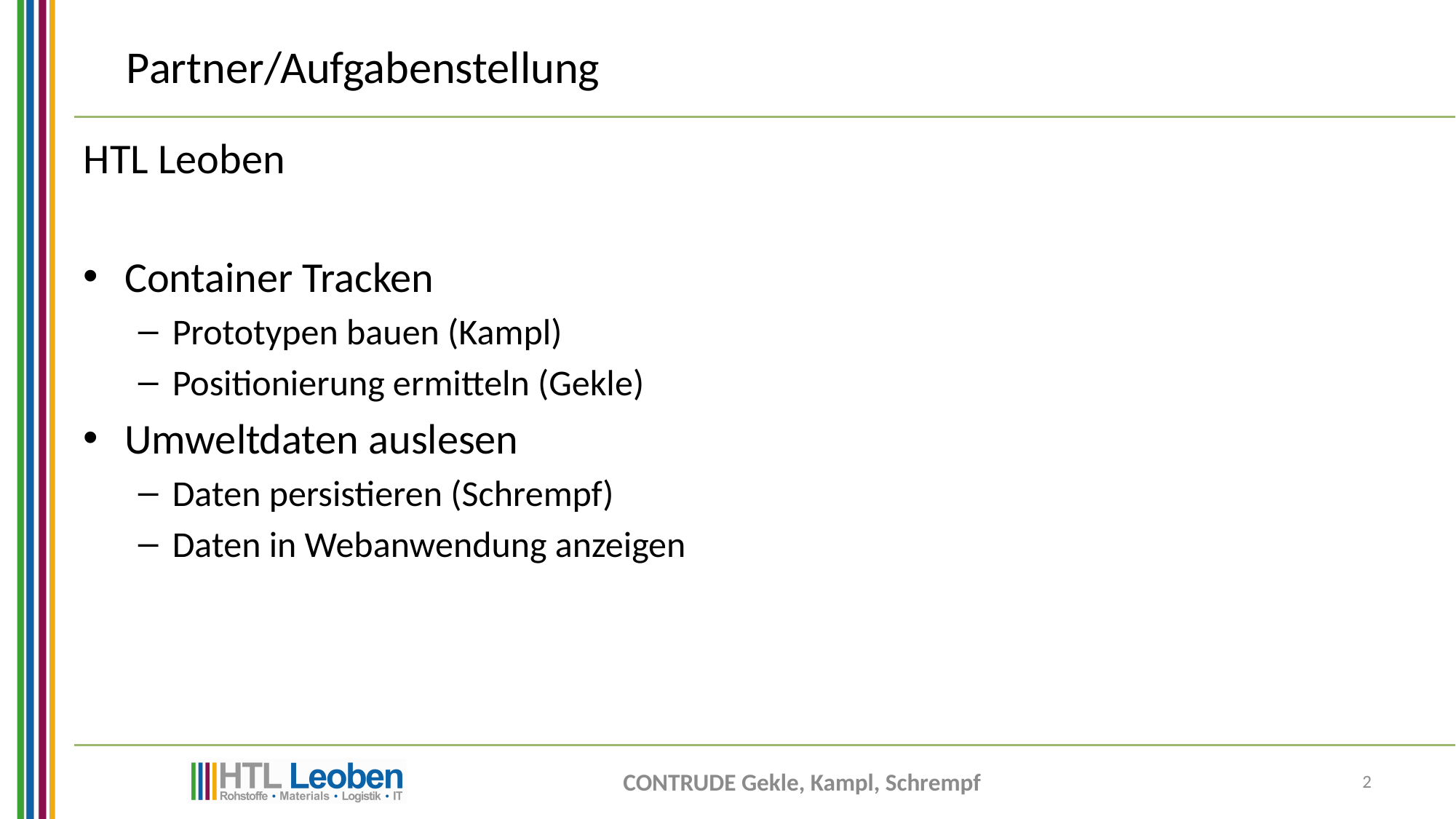

# Partner/Aufgabenstellung
HTL Leoben

Container Tracken
Prototypen bauen (Kampl)
Positionierung ermitteln (Gekle)
Umweltdaten auslesen
Daten persistieren (Schrempf)
Daten in Webanwendung anzeigen

CONTRUDE Gekle, Kampl, Schrempf
2